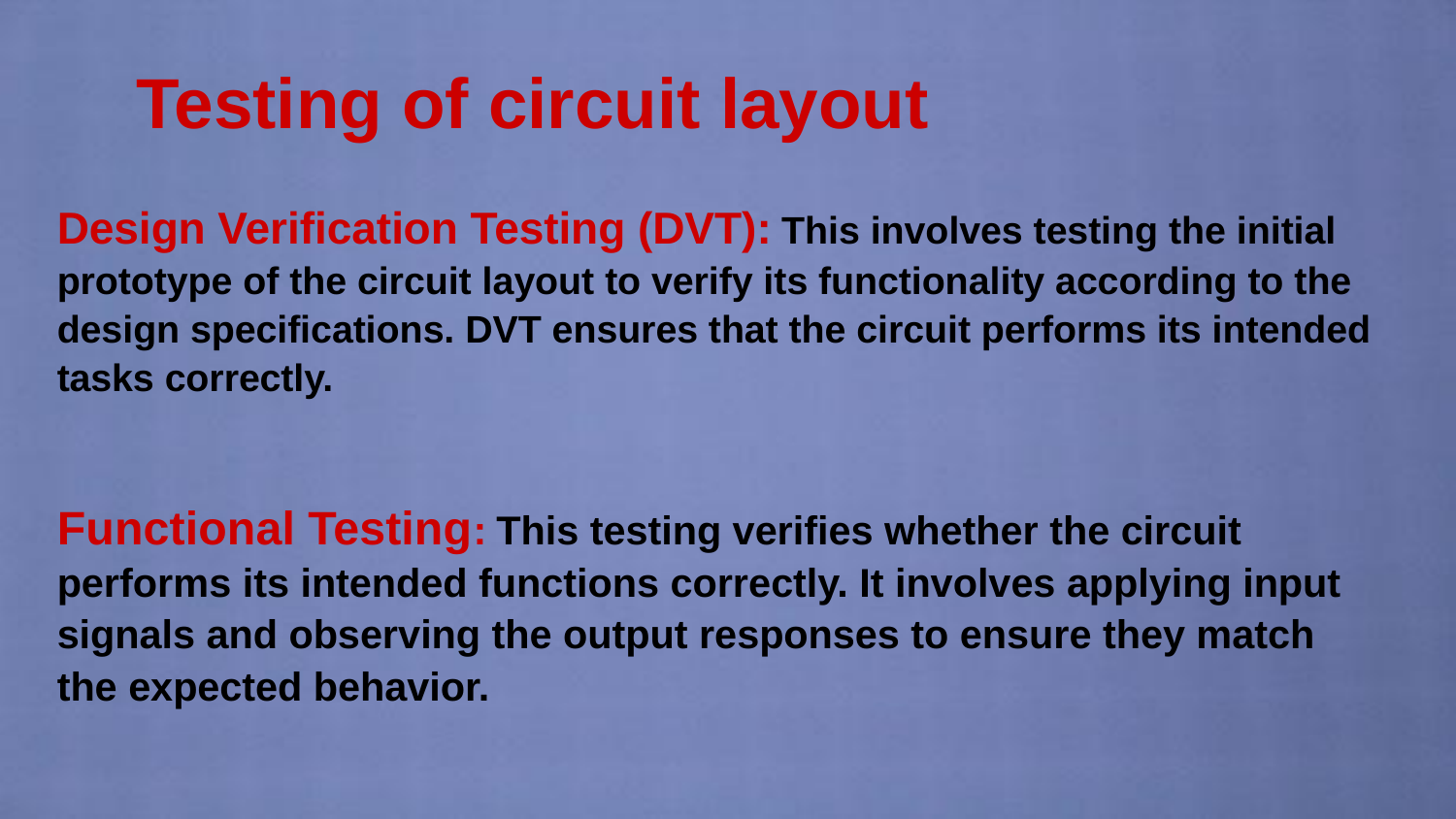

Testing of circuit layout
Design Verification Testing (DVT): This involves testing the initial prototype of the circuit layout to verify its functionality according to the design specifications. DVT ensures that the circuit performs its intended tasks correctly.

Functional Testing: This testing verifies whether the circuit performs its intended functions correctly. It involves applying input signals and observing the output responses to ensure they match the expected behavior.